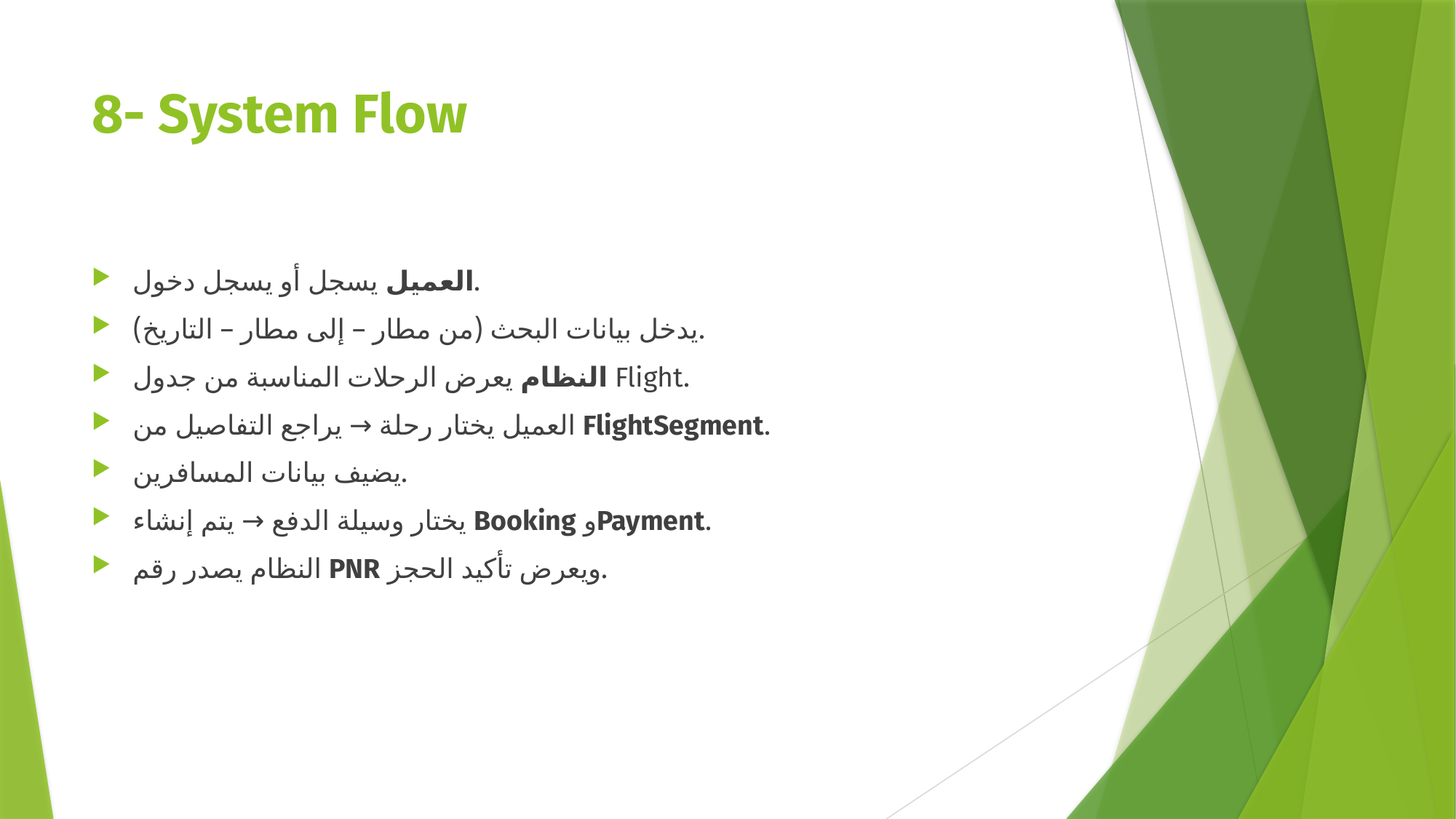

# 8- System Flow
العميل يسجل أو يسجل دخول.
يدخل بيانات البحث (من مطار – إلى مطار – التاريخ).
النظام يعرض الرحلات المناسبة من جدول Flight.
العميل يختار رحلة → يراجع التفاصيل من FlightSegment.
يضيف بيانات المسافرين.
يختار وسيلة الدفع → يتم إنشاء Booking وPayment.
النظام يصدر رقم PNR ويعرض تأكيد الحجز.